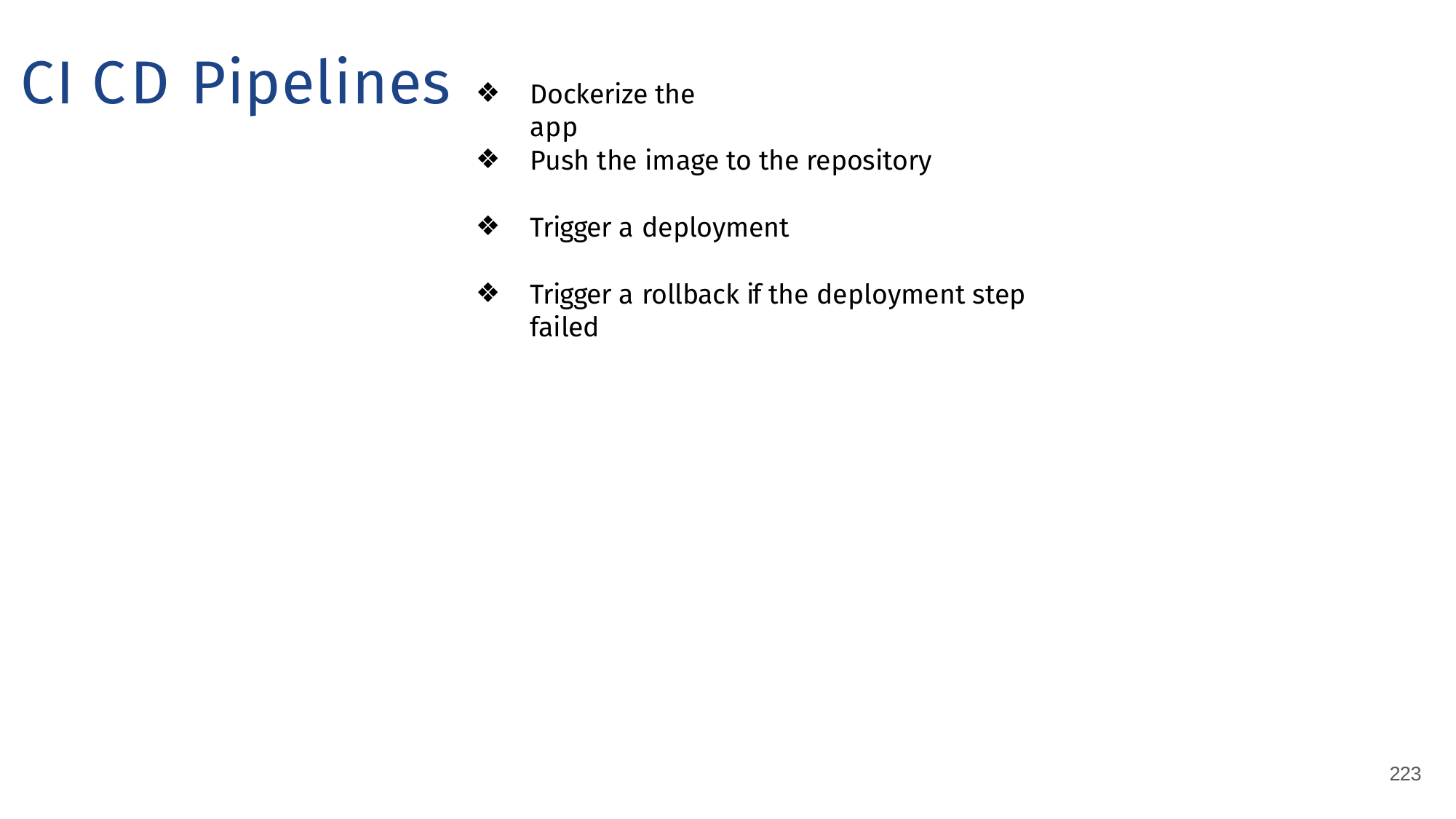

# CI CD Pipelines
Dockerize the app
Push the image to the repository

Trigger a deployment

Trigger a rollback if the deployment step failed
223